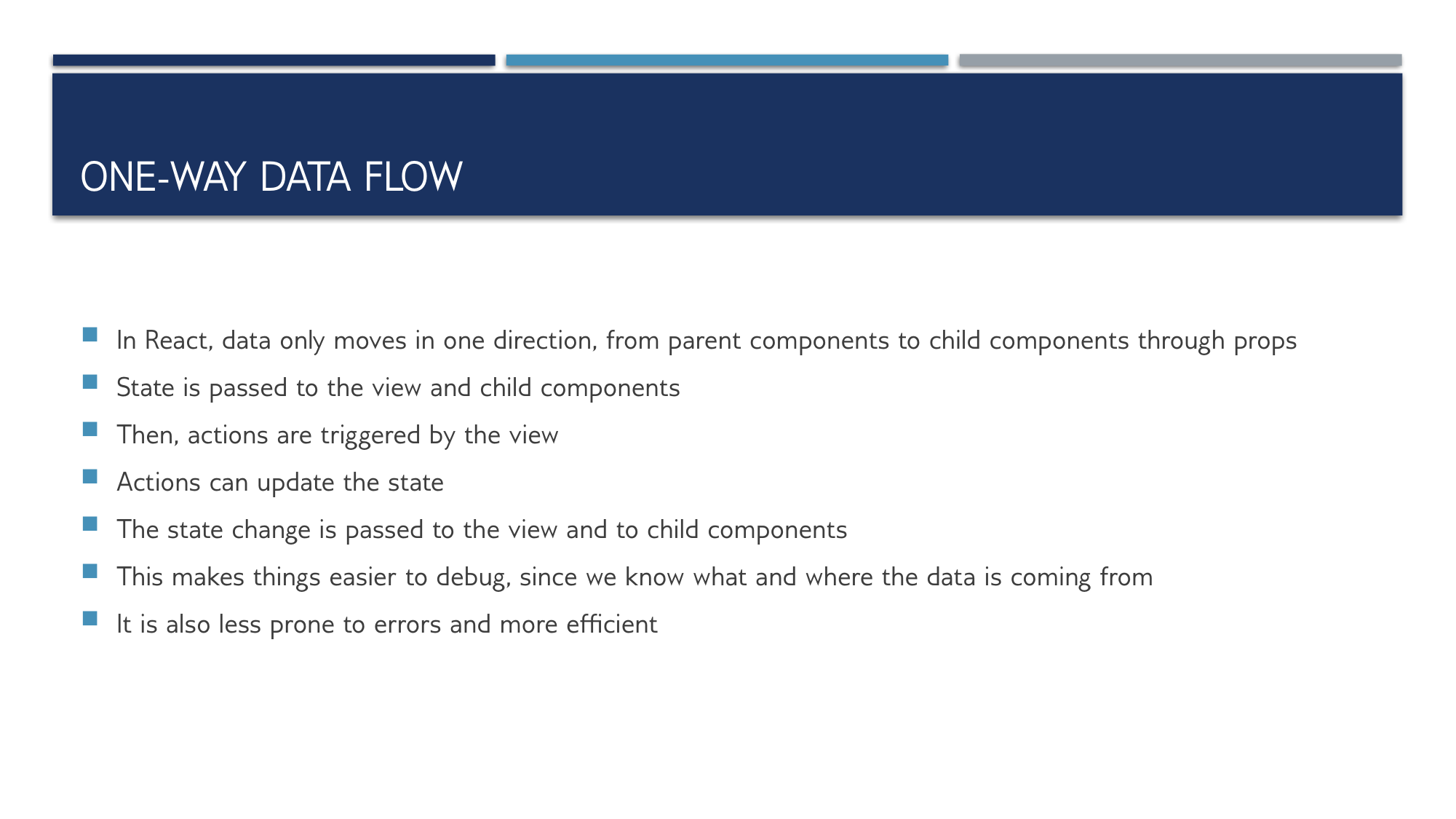

# One-Way Data Flow
In React, data only moves in one direction, from parent components to child components through props
State is passed to the view and child components
Then, actions are triggered by the view
Actions can update the state
The state change is passed to the view and to child components
This makes things easier to debug, since we know what and where the data is coming from
It is also less prone to errors and more efficient